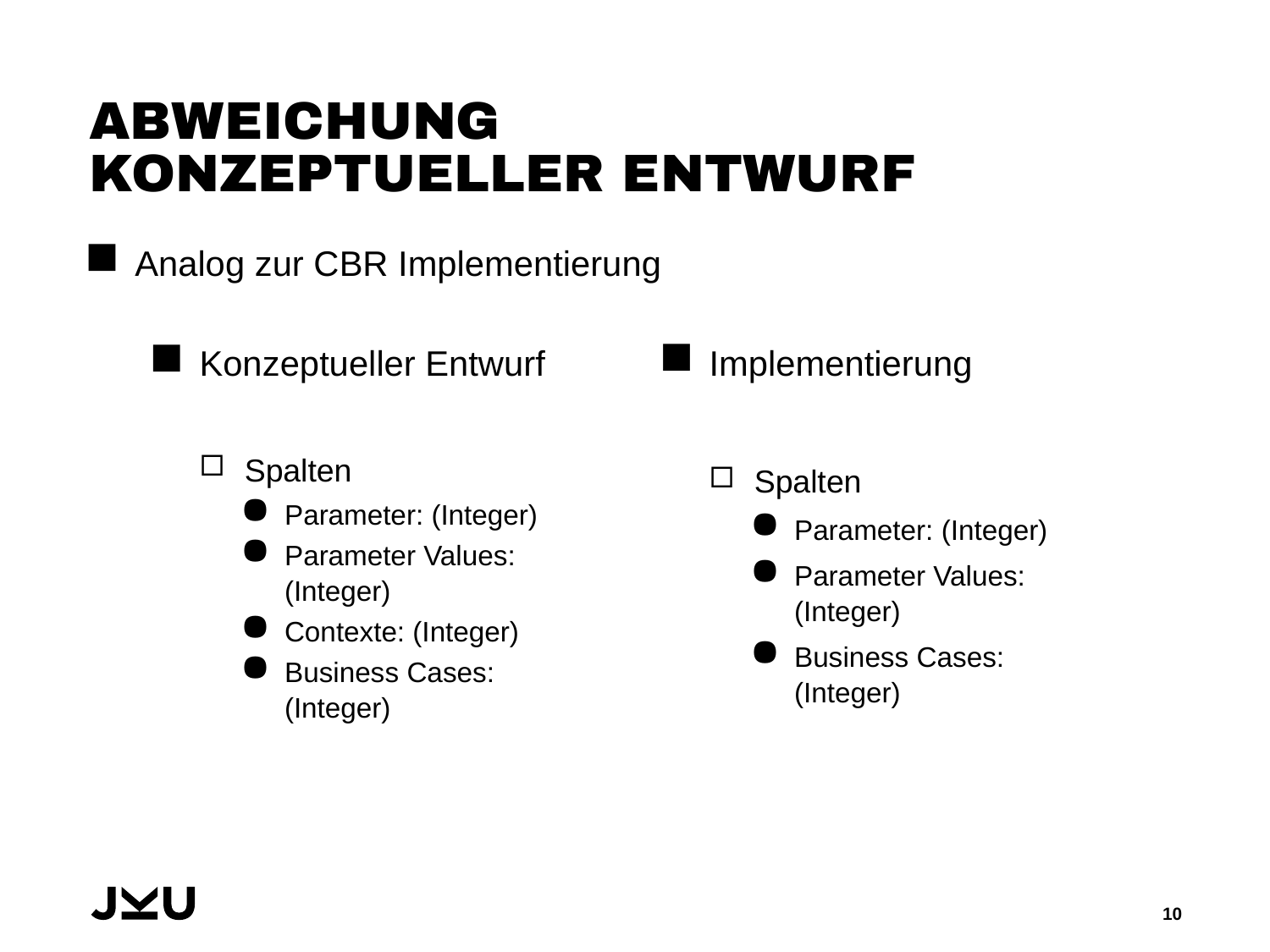

# Abweichung Konzeptueller Entwurf
Analog zur CBR Implementierung

Implementierung

Spalten
Parameter: (Integer)
Parameter Values: (Integer)
Business Cases: (Integer)

Konzeptueller Entwurf

Spalten
Parameter: (Integer)
Parameter Values: (Integer)
Contexte: (Integer)
Business Cases: (Integer)

10